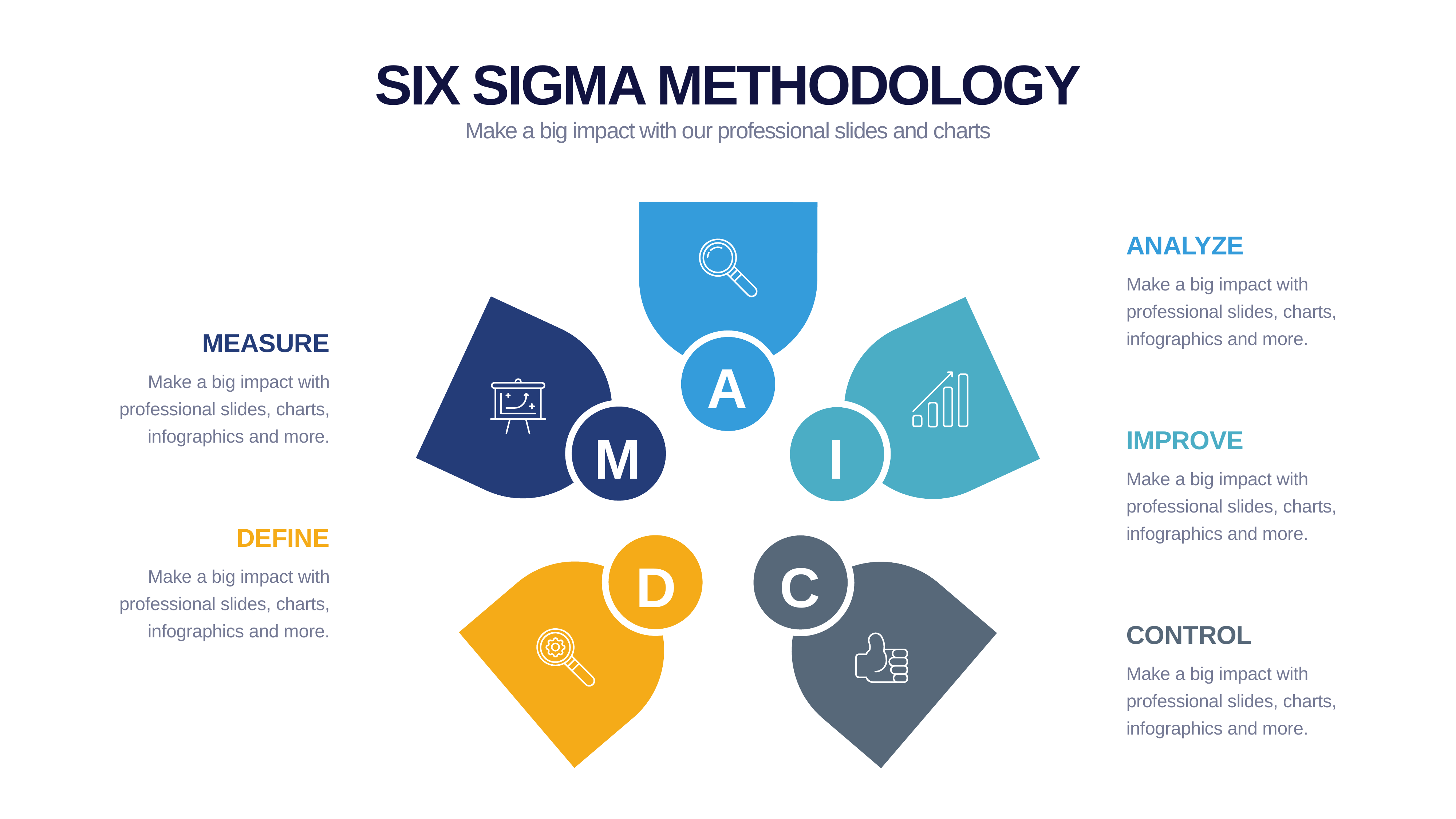

SIX SIGMA METHODOLOGY
Make a big impact with our professional slides and charts

ANALYZE

Make a big impact with professional slides, charts, infographics and more.

MEASURE

A
Make a big impact with professional slides, charts, infographics and more.

M
I
IMPROVE
Make a big impact with professional slides, charts, infographics and more.
DEFINE

D
C

Make a big impact with professional slides, charts, infographics and more.
CONTROL

Make a big impact with professional slides, charts, infographics and more.